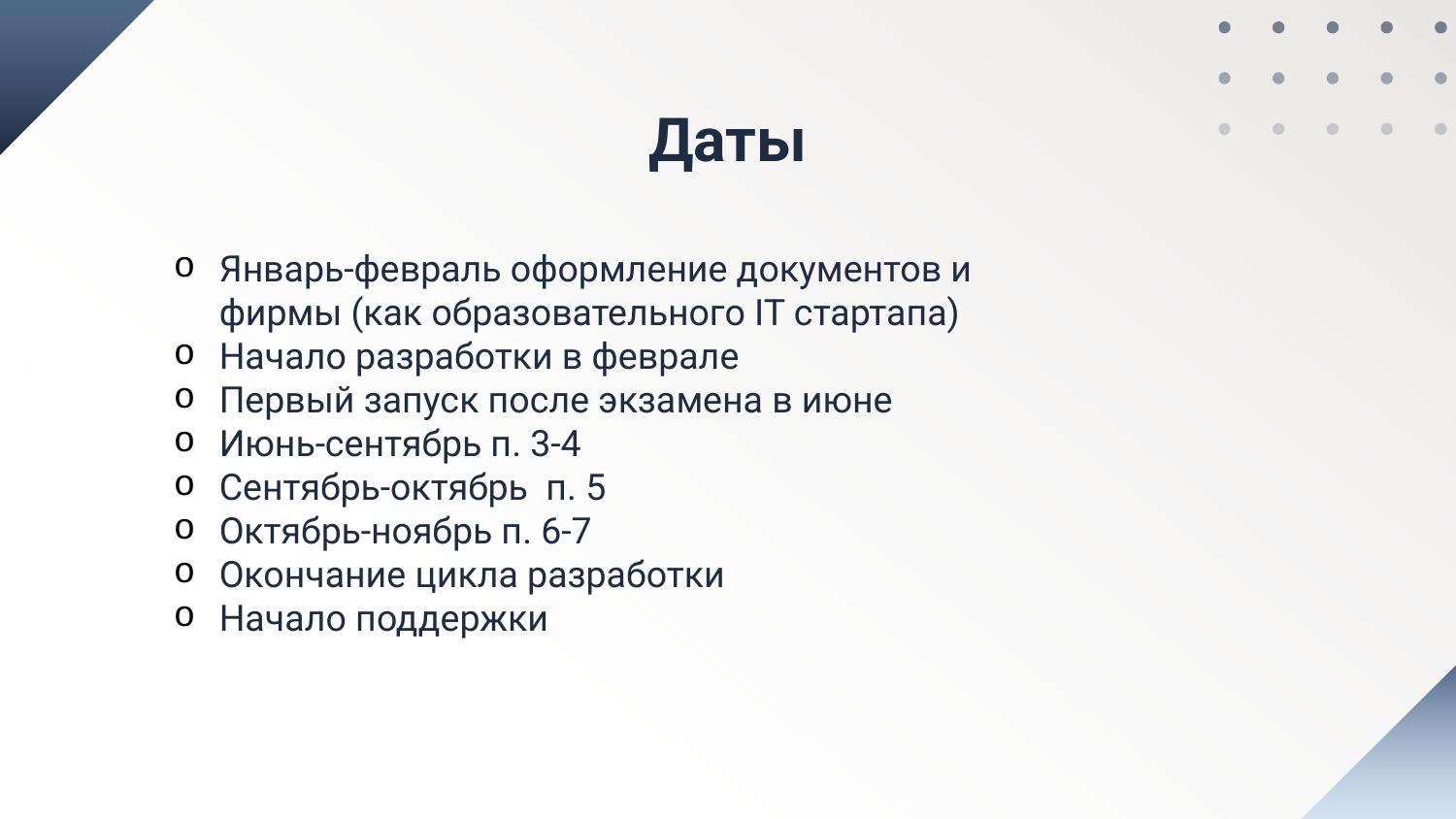

# Даты
Январь-февраль оформление документов и фирмы (как образовательного IT стартапа)
Начало разработки в феврале
Первый запуск после экзамена в июне
Июнь-сентябрь п. 3-4
Сентябрь-октябрь  п. 5
Октябрь-ноябрь п. 6-7
Окончание цикла разработки
Начало поддержки